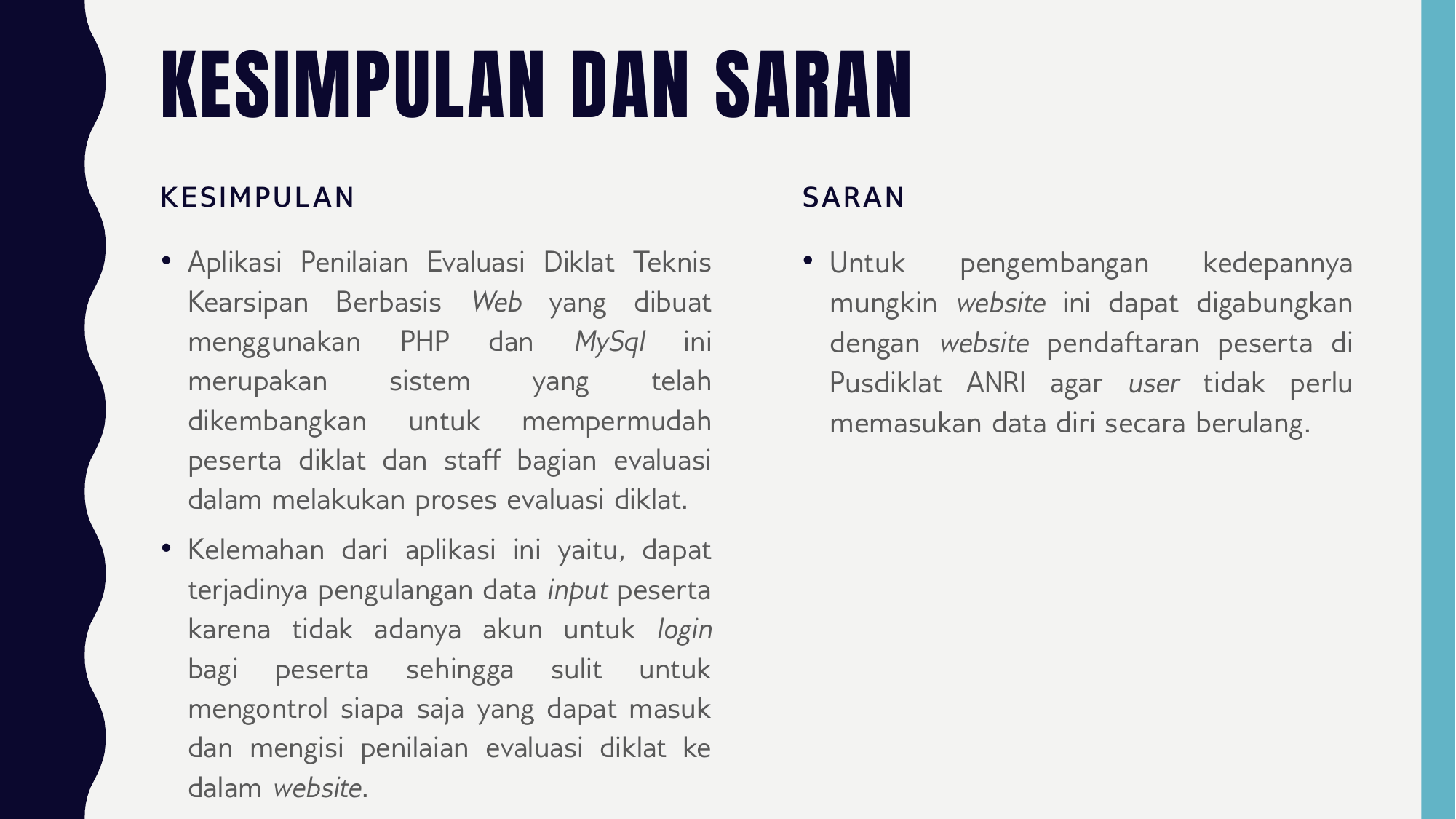

# Kesimpulan dan saran
kesimpulan
saran
Aplikasi Penilaian Evaluasi Diklat Teknis Kearsipan Berbasis Web yang dibuat menggunakan PHP dan MySql ini merupakan sistem yang telah dikembangkan untuk mempermudah peserta diklat dan staff bagian evaluasi dalam melakukan proses evaluasi diklat.
Kelemahan dari aplikasi ini yaitu, dapat terjadinya pengulangan data input peserta karena tidak adanya akun untuk login bagi peserta sehingga sulit untuk mengontrol siapa saja yang dapat masuk dan mengisi penilaian evaluasi diklat ke dalam website.
Untuk pengembangan kedepannya mungkin website ini dapat digabungkan dengan website pendaftaran peserta di Pusdiklat ANRI agar user tidak perlu memasukan data diri secara berulang.